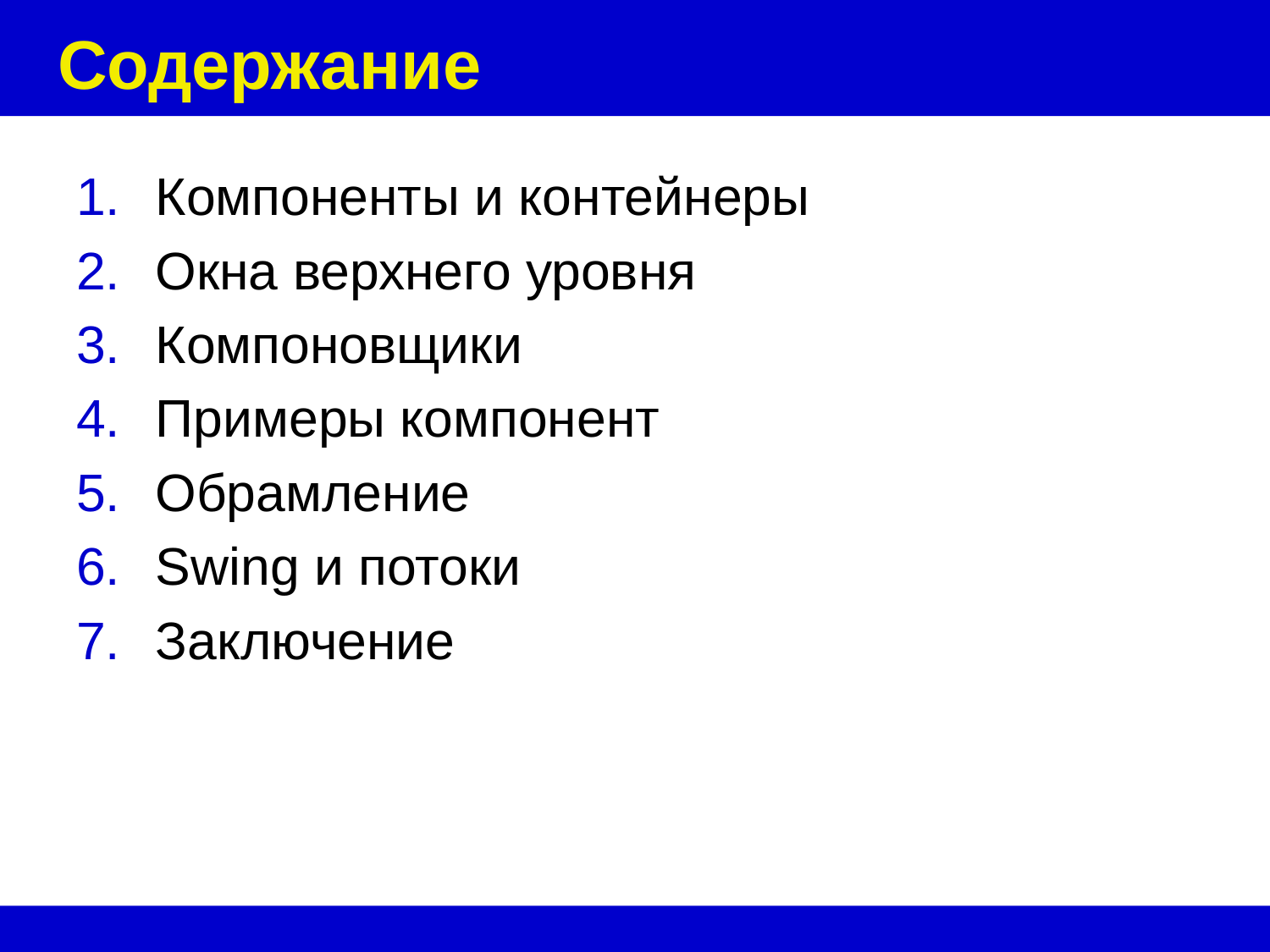

# Содержание
Компоненты и контейнеры
Окна верхнего уровня
Компоновщики
Примеры компонент
Обрамление
Swing и потоки
Заключение